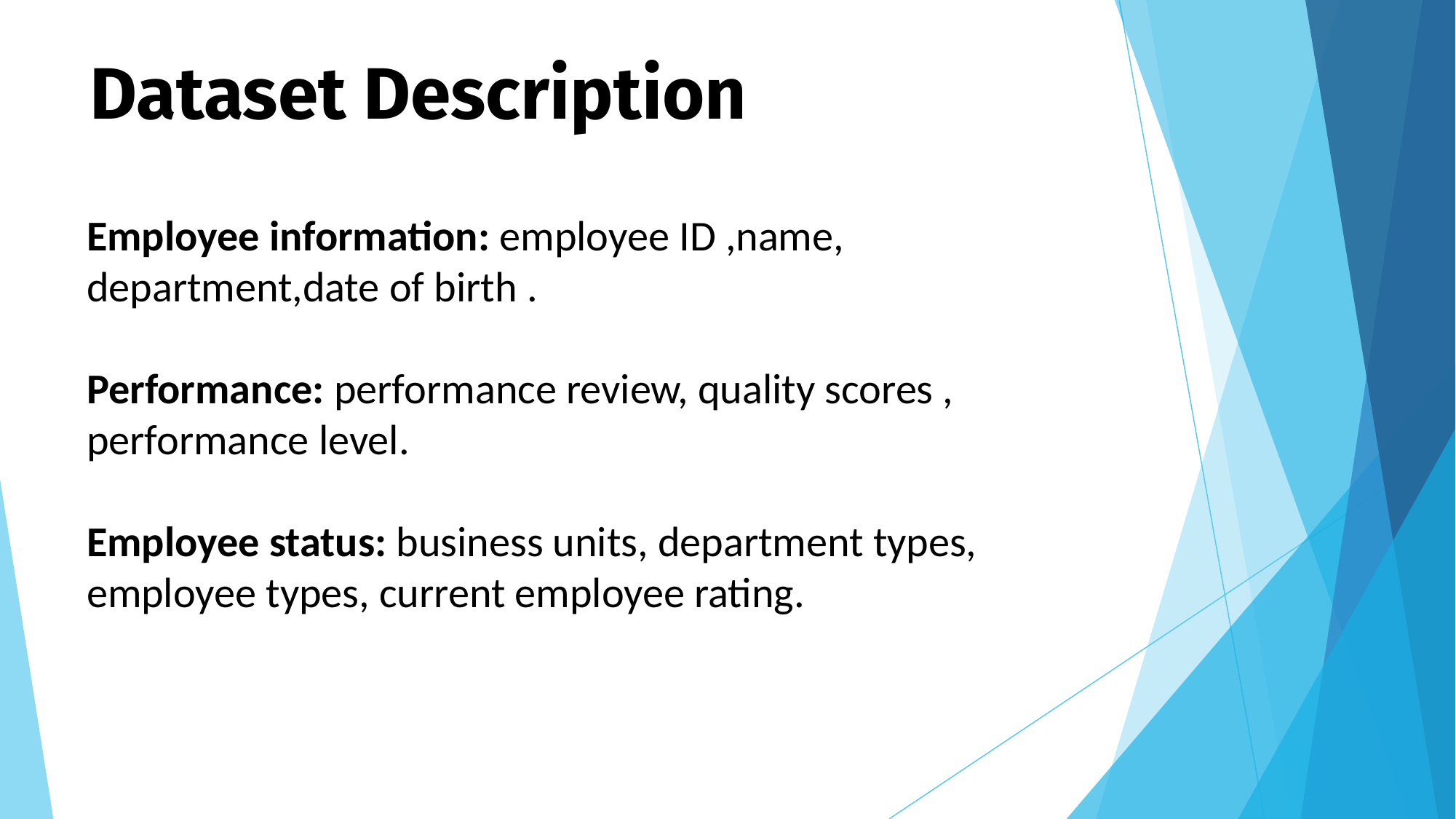

# Dataset Description
Employee information: employee ID ,name, department,date of birth .

Performance: performance review, quality scores , performance level.

Employee status: business units, department types, employee types, current employee rating.